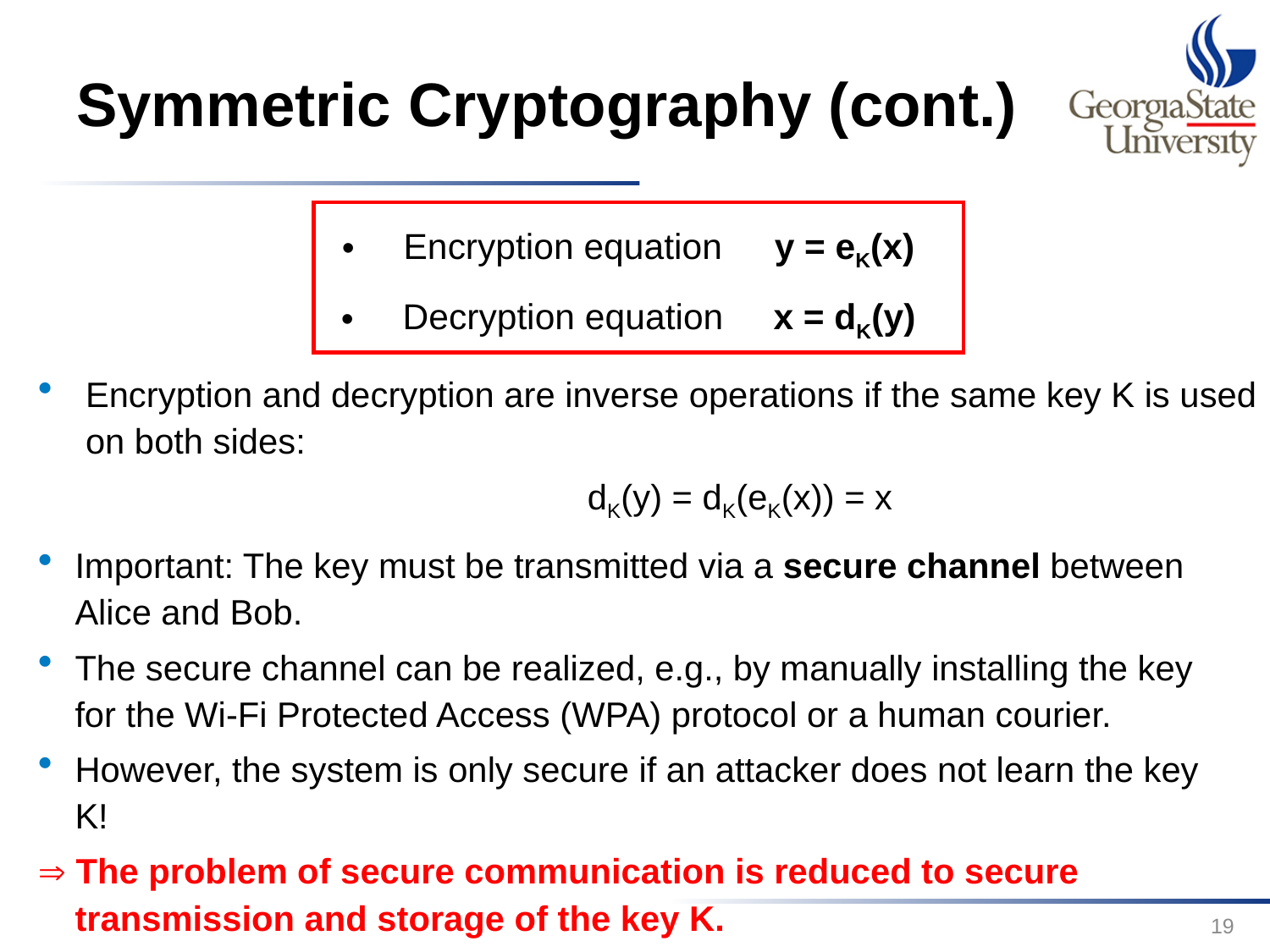

# Symmetric Cryptography (cont.)
Encryption equation	y = eK(x)
Decryption equation	x = dK(y)
Encryption and decryption are inverse operations if the same key K is used on both sides:
			 dK(y) = dK(eK(x)) = x
Important: The key must be transmitted via a secure channel between Alice and Bob.
The secure channel can be realized, e.g., by manually installing the key for the Wi-Fi Protected Access (WPA) protocol or a human courier.
However, the system is only secure if an attacker does not learn the key K!
⇒ The problem of secure communication is reduced to secure transmission and storage of the key K.
19